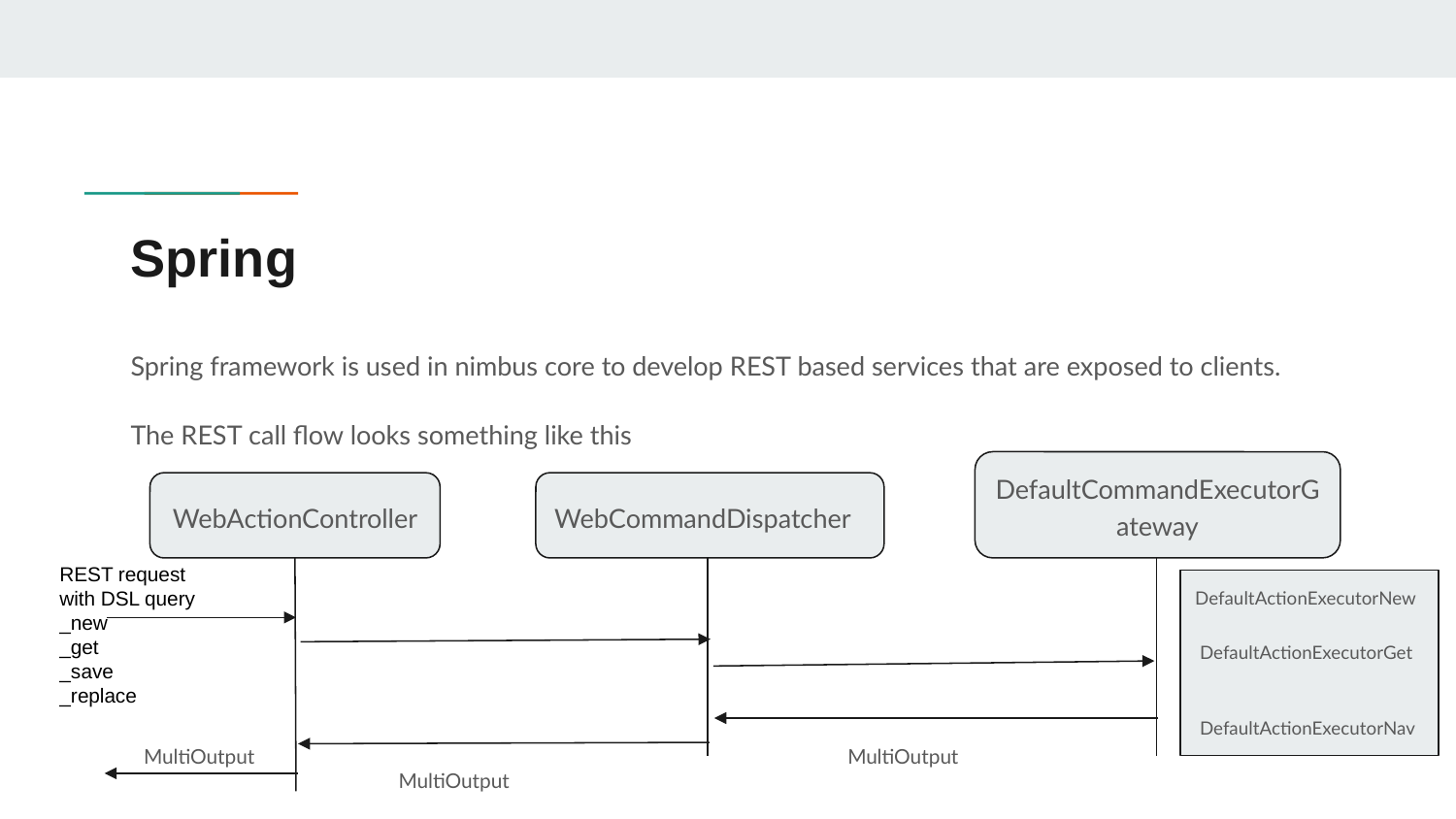

# Spring
Spring framework is used in nimbus core to develop REST based services that are exposed to clients.
The REST call flow looks something like this
DefaultCommandExecutorGateway
WebActionController
WebCommandDispatcher
REST request with DSL query
_new
_get
_save
_replace
DefaultActionExecutorNew
 DefaultActionExecutorGet
 DefaultActionExecutorNav
MultiOutput
MultiOutput
MultiOutput